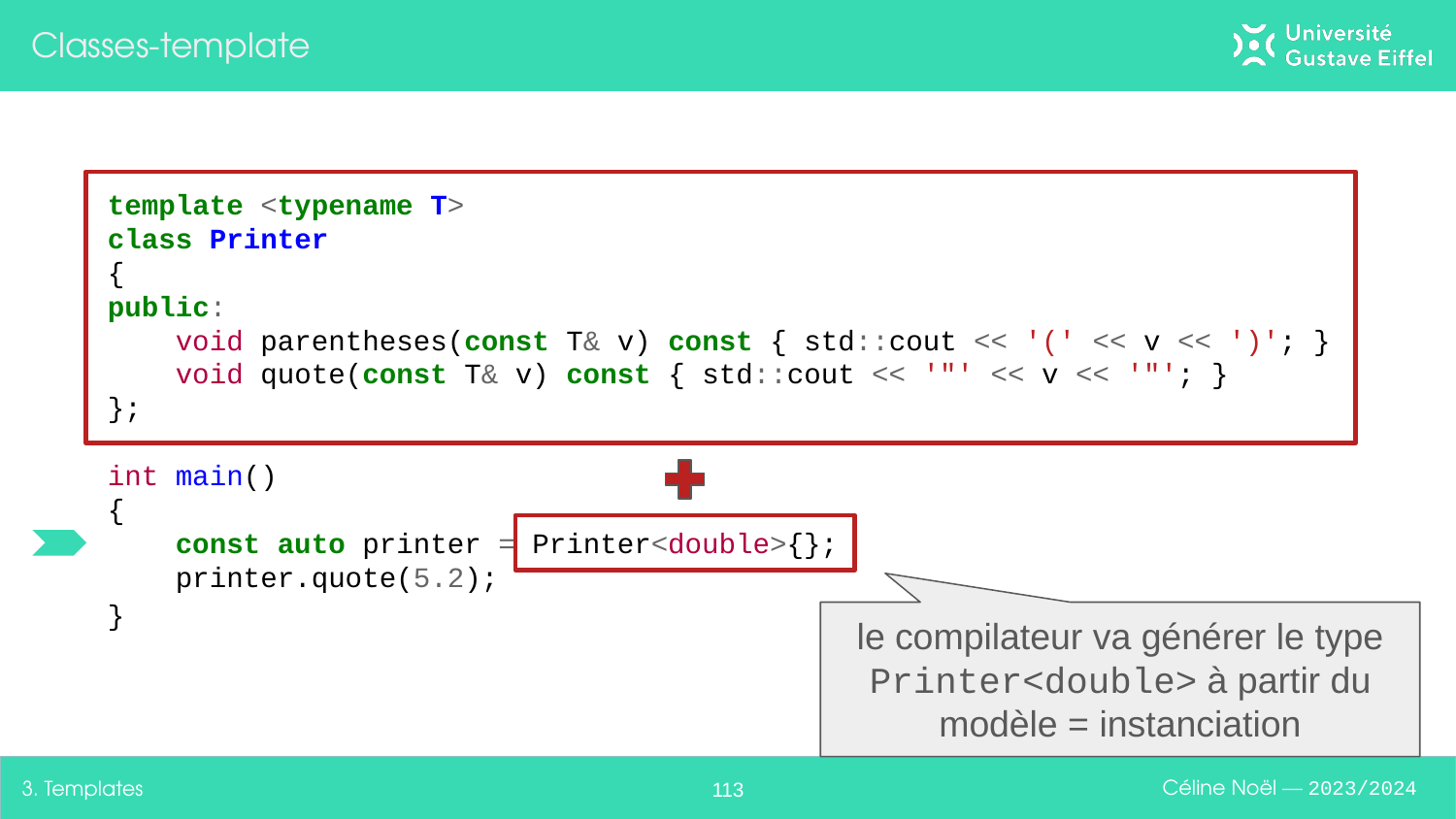

# Classes-template

template <typename T>
class Printer
{
public:
    void parentheses(const T& v) const { std::cout << '(' << v << ')'; }
    void quote(const T& v) const { std::cout << '"' << v << '"'; }
};

int main()
{
    const auto printer = Printer<double>{};
    printer.quote(5.2);
}

le compilateur va générer le type Printer<double> à partir du modèle = instanciation
3. Templates
113